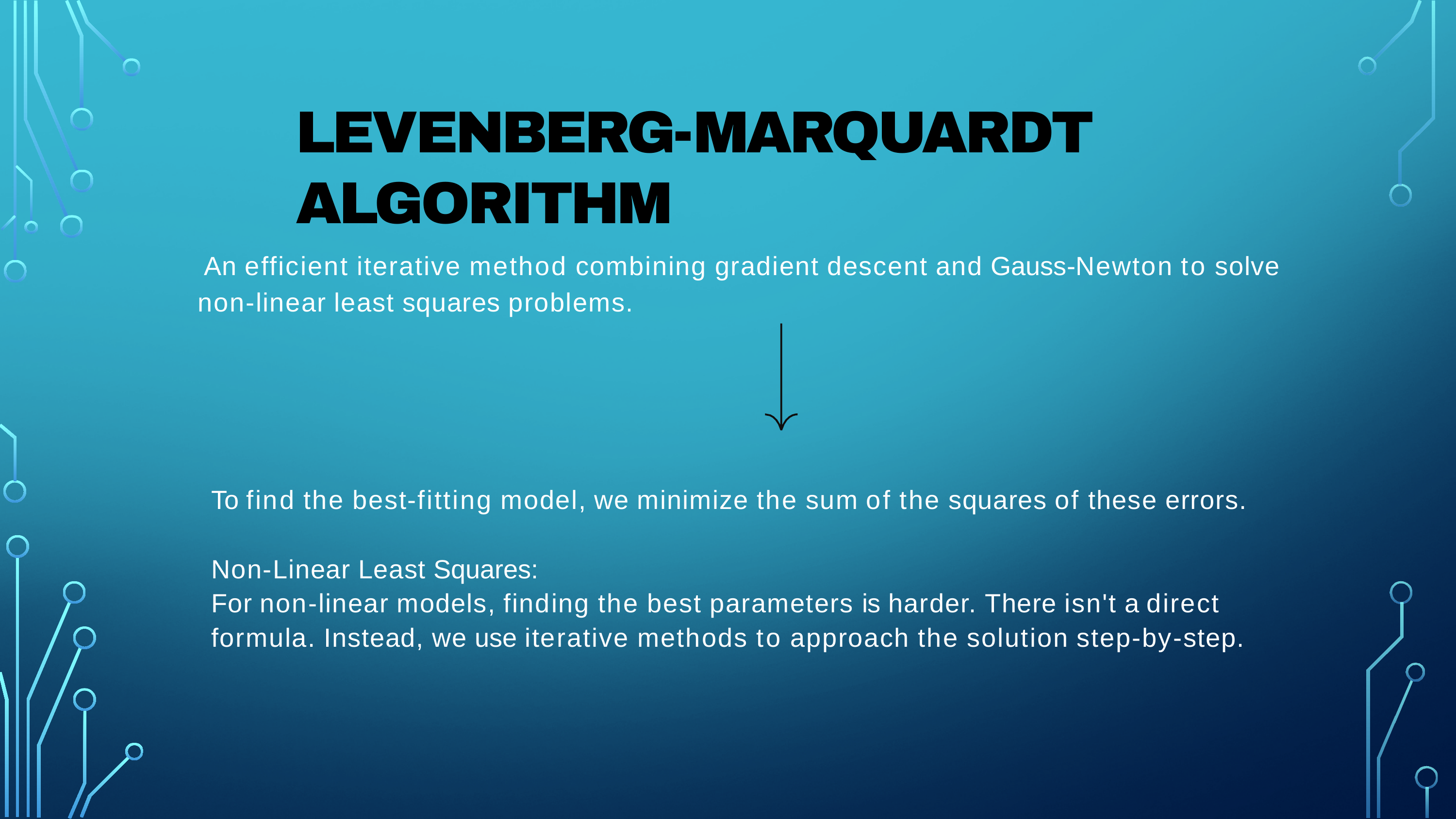

# Levenberg-Marquardt Algorithm
An efficient iterative method combining gradient descent and Gauss-Newton to solve non-linear least squares problems.

To find the best-fitting model, we minimize the sum of the squares of these errors.

Non-Linear Least Squares:
For non-linear models, finding the best parameters is harder. There isn't a direct formula. Instead, we use iterative methods to approach the solution step-by-step.